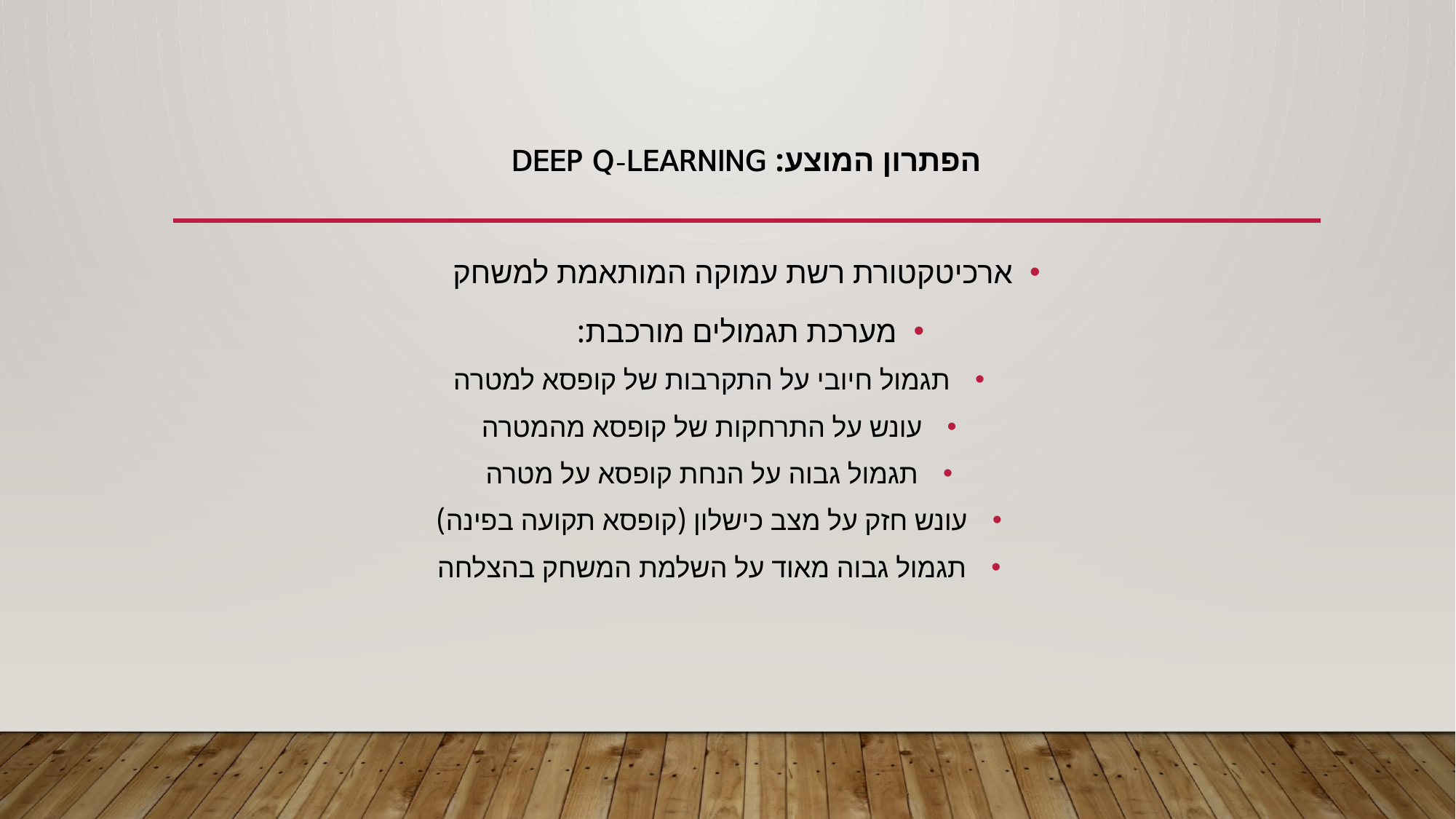

# הפתרון המוצע: Deep Q-Learning
ארכיטקטורת רשת עמוקה המותאמת למשחק
מערכת תגמולים מורכבת:
תגמול חיובי על התקרבות של קופסא למטרה
עונש על התרחקות של קופסא מהמטרה
תגמול גבוה על הנחת קופסא על מטרה
עונש חזק על מצב כישלון (קופסא תקועה בפינה)
תגמול גבוה מאוד על השלמת המשחק בהצלחה